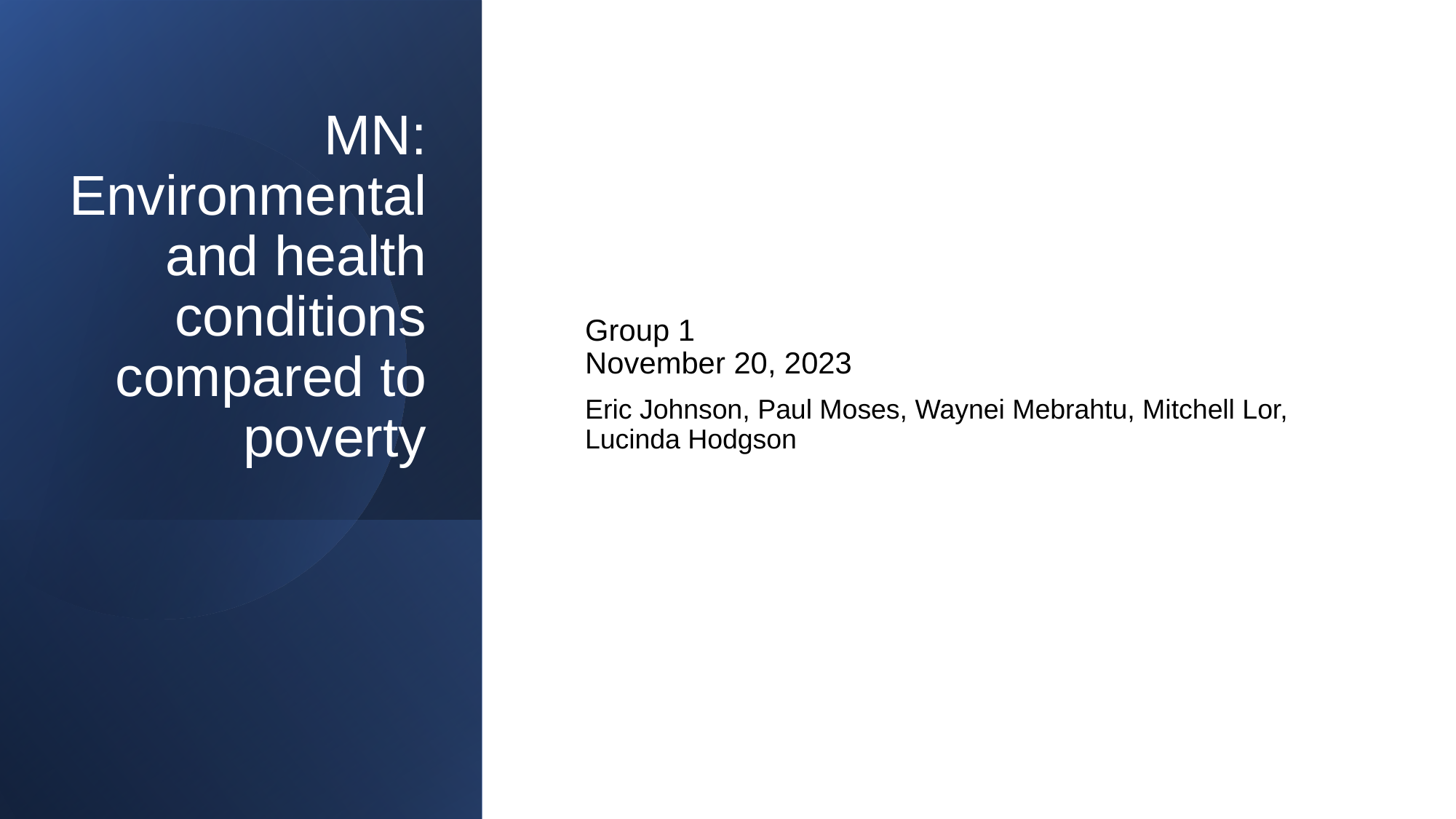

# MN: Environmental and health conditions compared to poverty
Group 1
November 20, 2023
Eric Johnson, Paul Moses, Waynei Mebrahtu, Mitchell Lor, Lucinda Hodgson